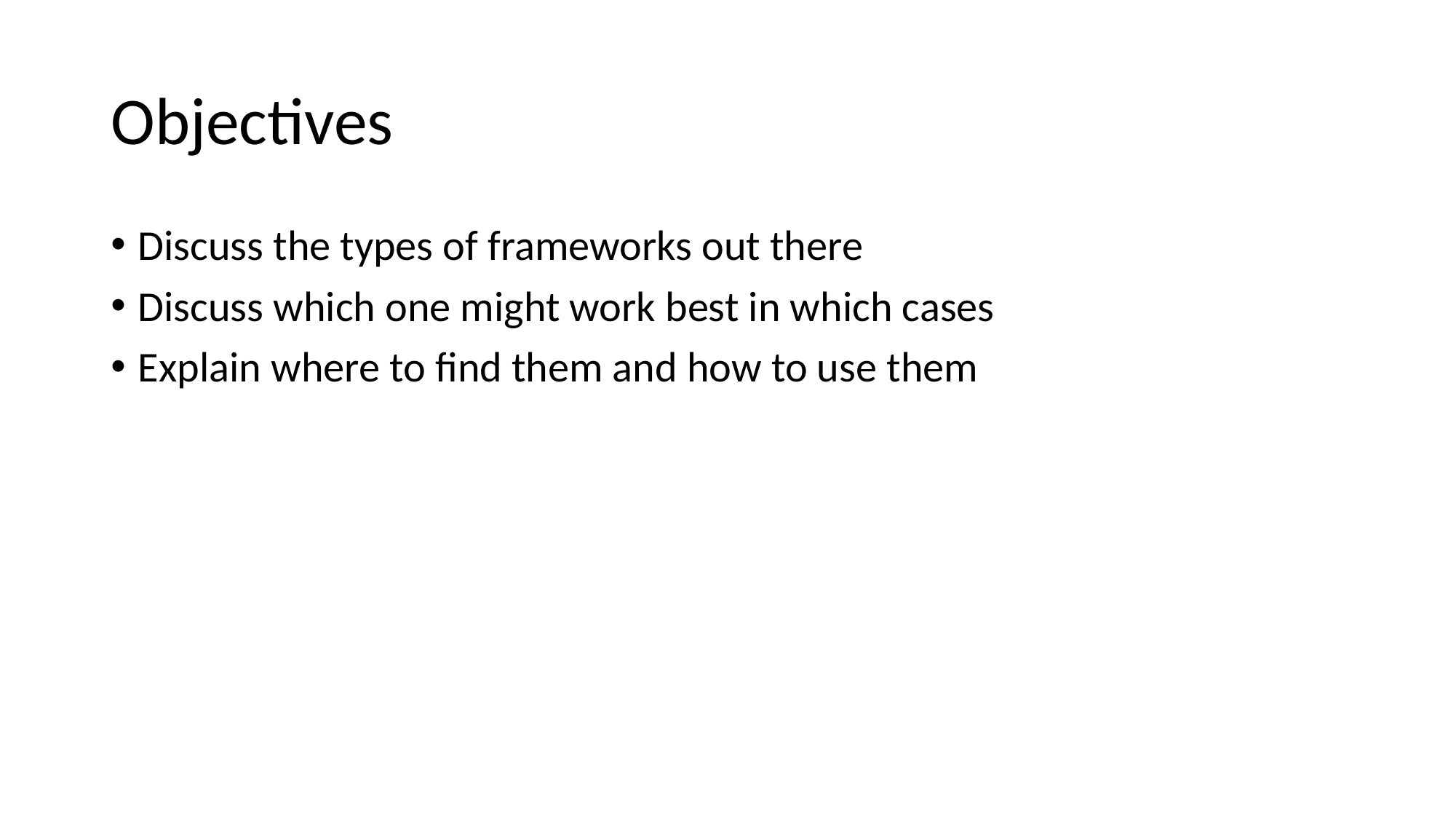

# Objectives
Discuss the types of frameworks out there
Discuss which one might work best in which cases
Explain where to find them and how to use them